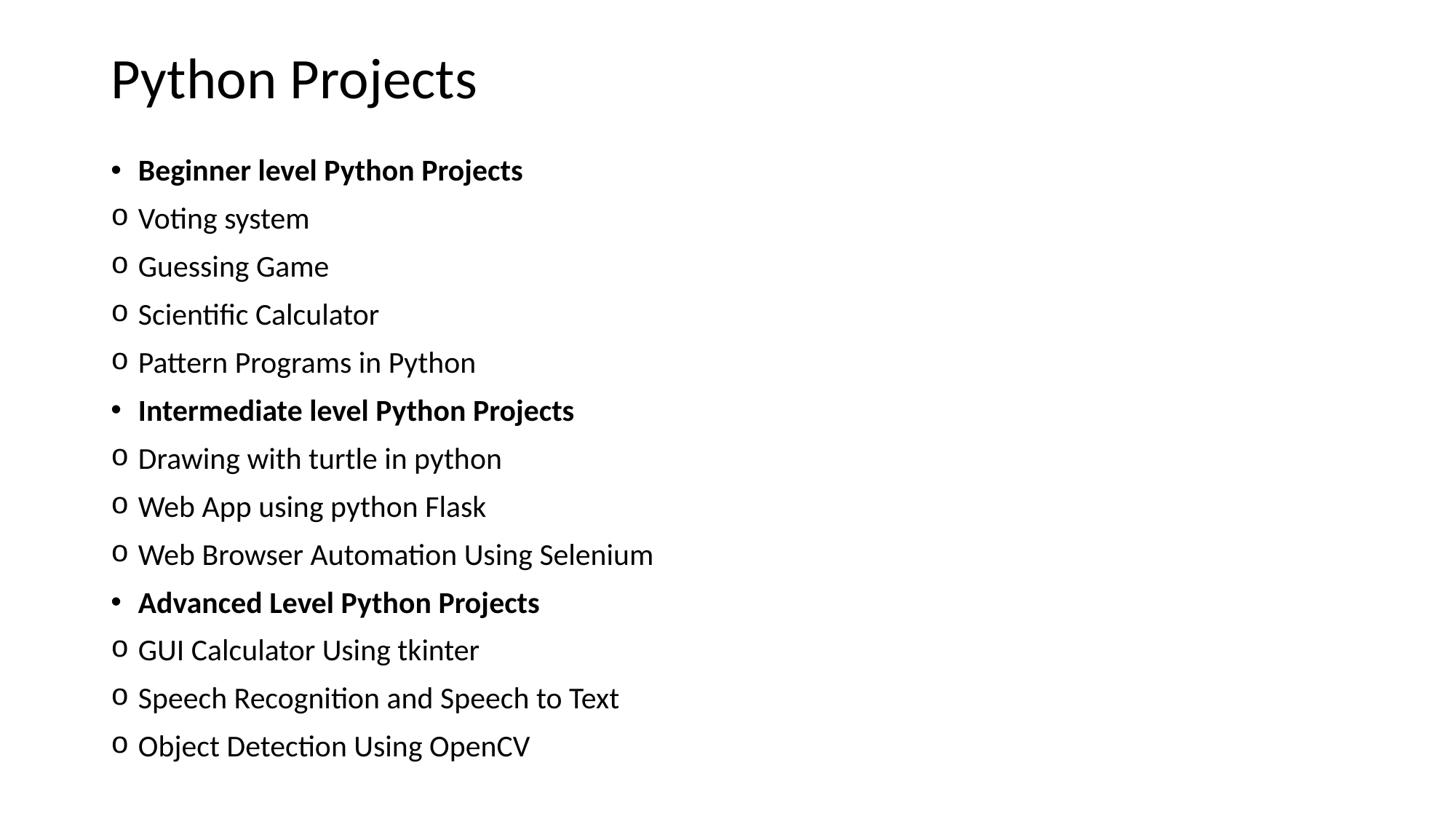

# Python Projects
Beginner level Python Projects
Voting system
Guessing Game
Scientific Calculator
Pattern Programs in Python
Intermediate level Python Projects
Drawing with turtle in python
Web App using python Flask
Web Browser Automation Using Selenium
Advanced Level Python Projects
GUI Calculator Using tkinter
Speech Recognition and Speech to Text
Object Detection Using OpenCV